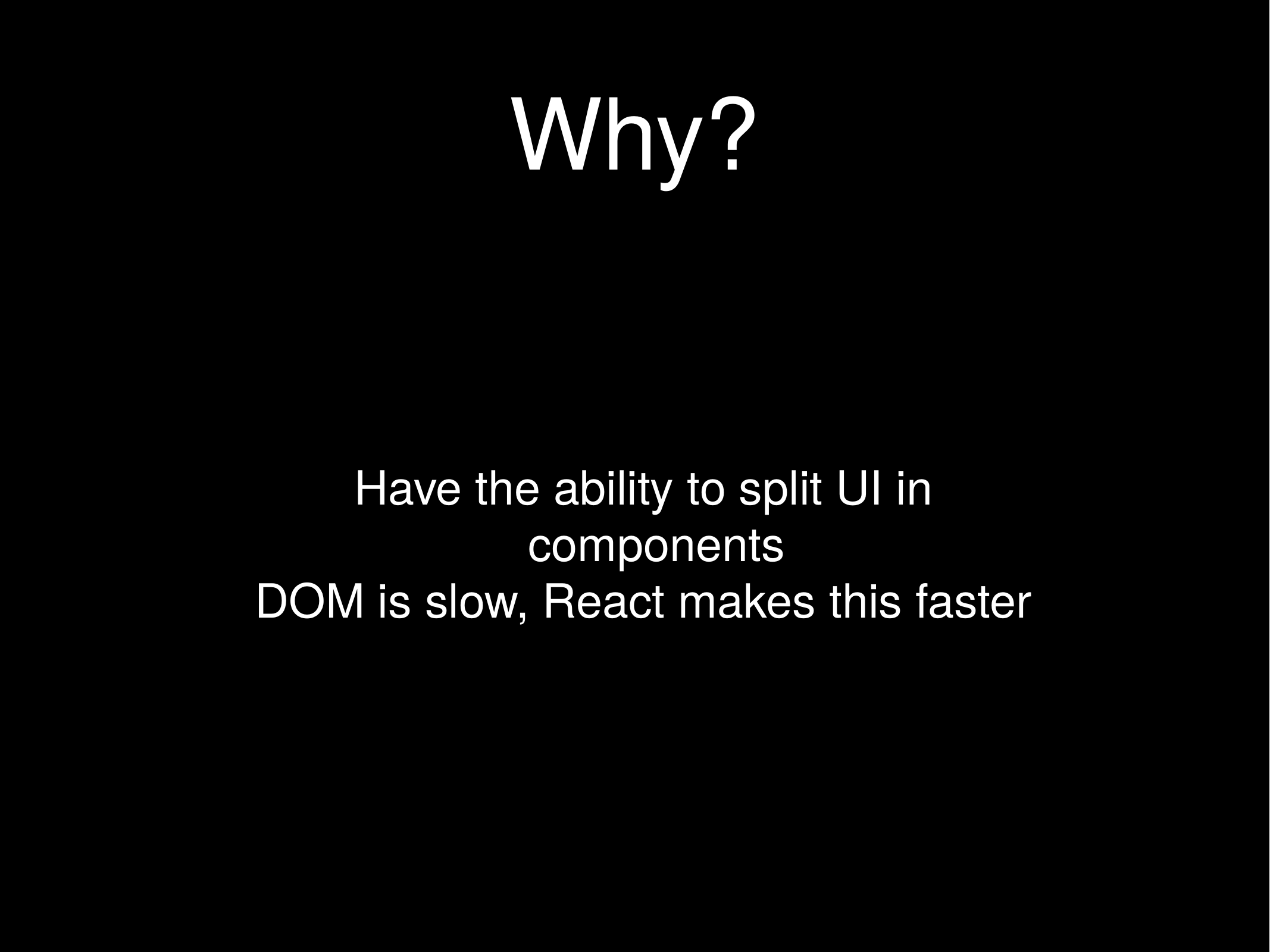

# Why?
Have the ability to split UI in components
DOM is slow, React makes this faster